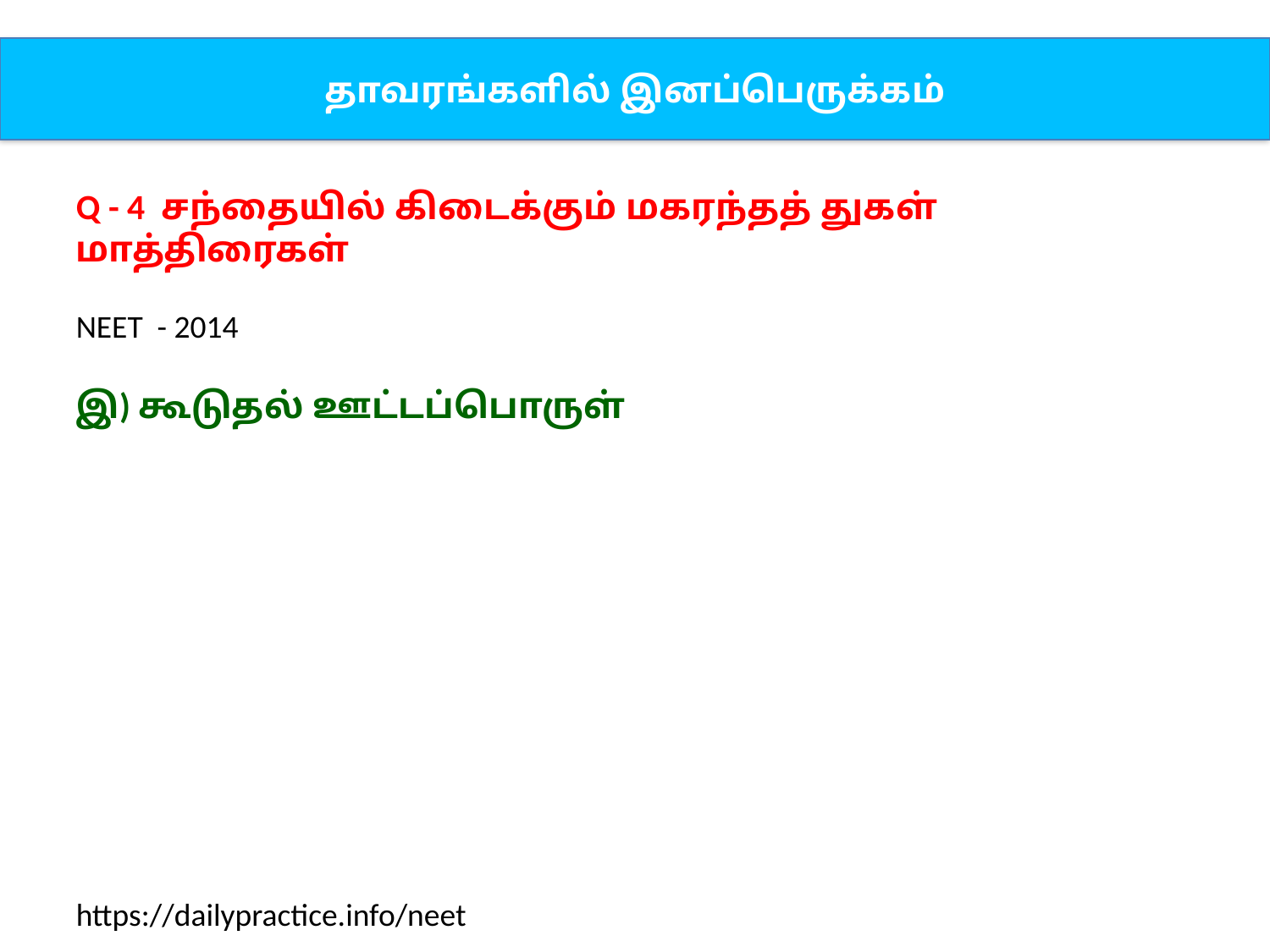

தாவரங்களில் இனப்பெருக்கம்

Q - 4  சந்தையில் கிடைக்கும் மகரந்தத் துகள் மாத்திரைகள்

NEET  - 2014

இ) கூடுதல் ஊட்டப்பொருள்
https://dailypractice.info/neet